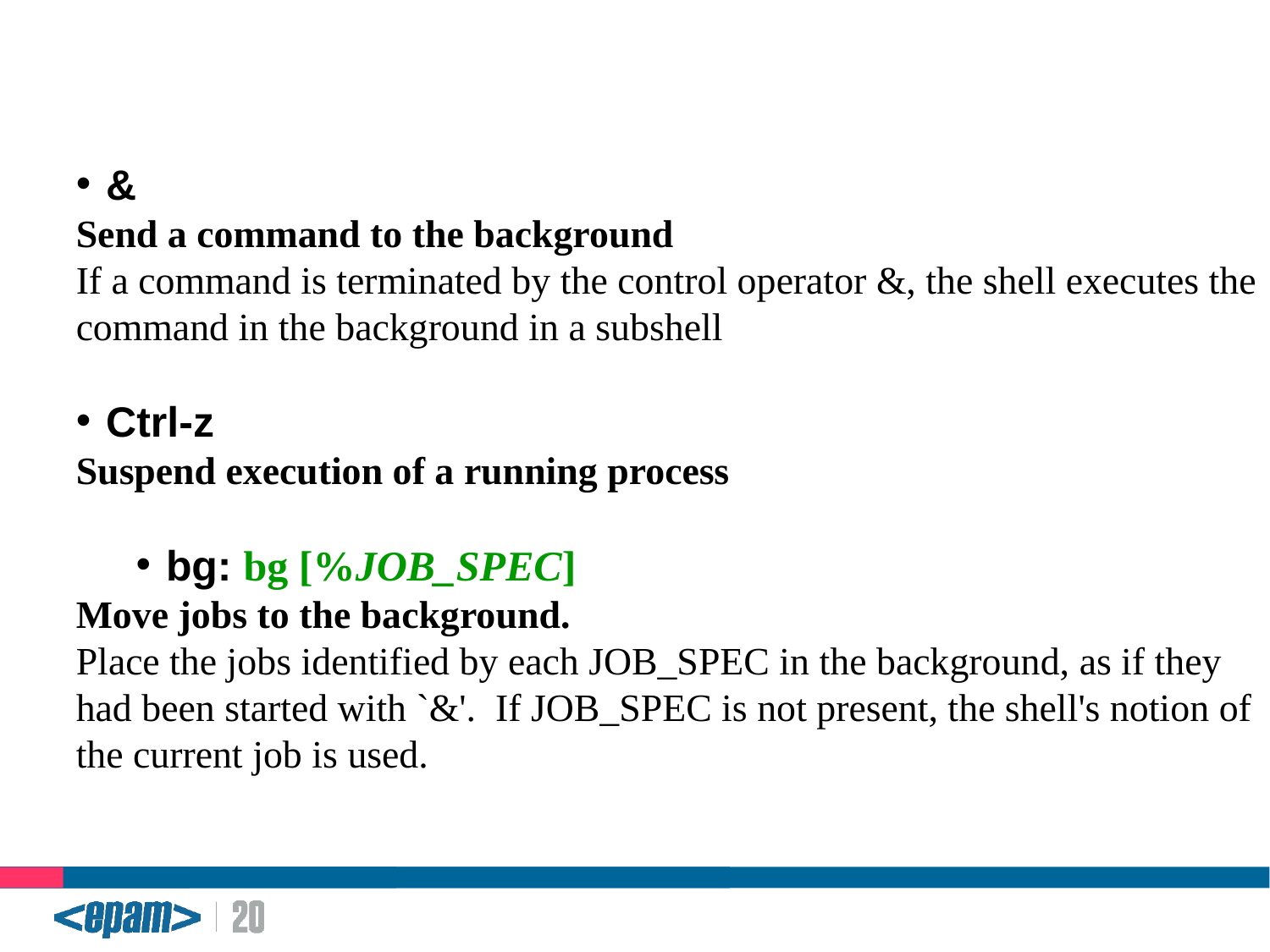

Command: &, bg, fg, jobs

&
Send a command to the background
If a command is terminated by the control operator &, the shell executes the command in the background in a subshell

Ctrl-z
Suspend execution of a running process

bg: bg [%JOB_SPEC]
Move jobs to the background.
Place the jobs identified by each JOB_SPEC in the background, as if they had been started with `&'.  If JOB_SPEC is not present, the shell's notion of the current job is used.